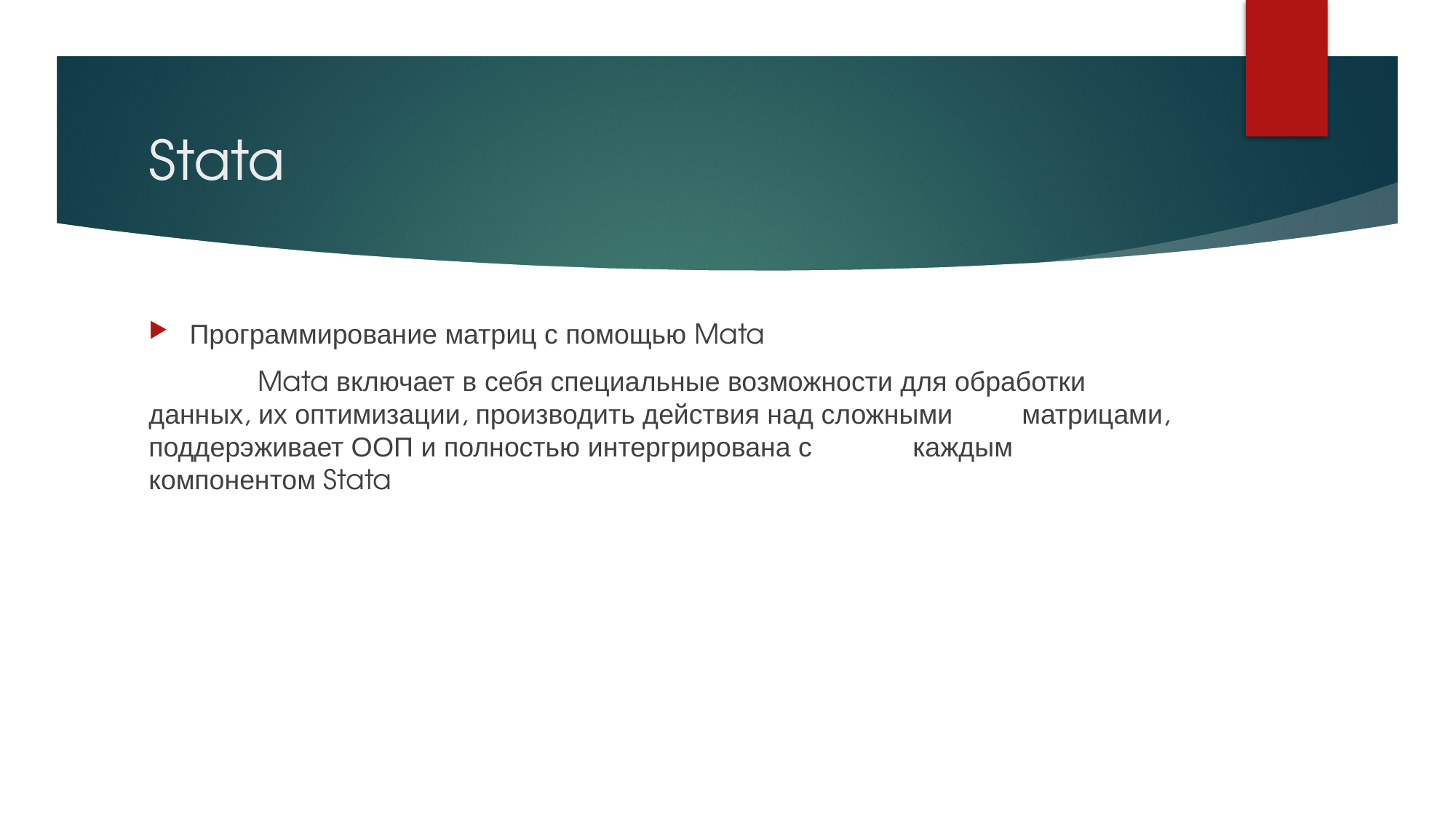

# Stata
Программирование матриц с помощью Mata
	Mata включает в себя специальные возможности для обработки 	данных, их оптимизации, производить действия над сложными 	матрицами, поддерэживает ООП и полностью интергрирована с 	каждым компонентом Stata